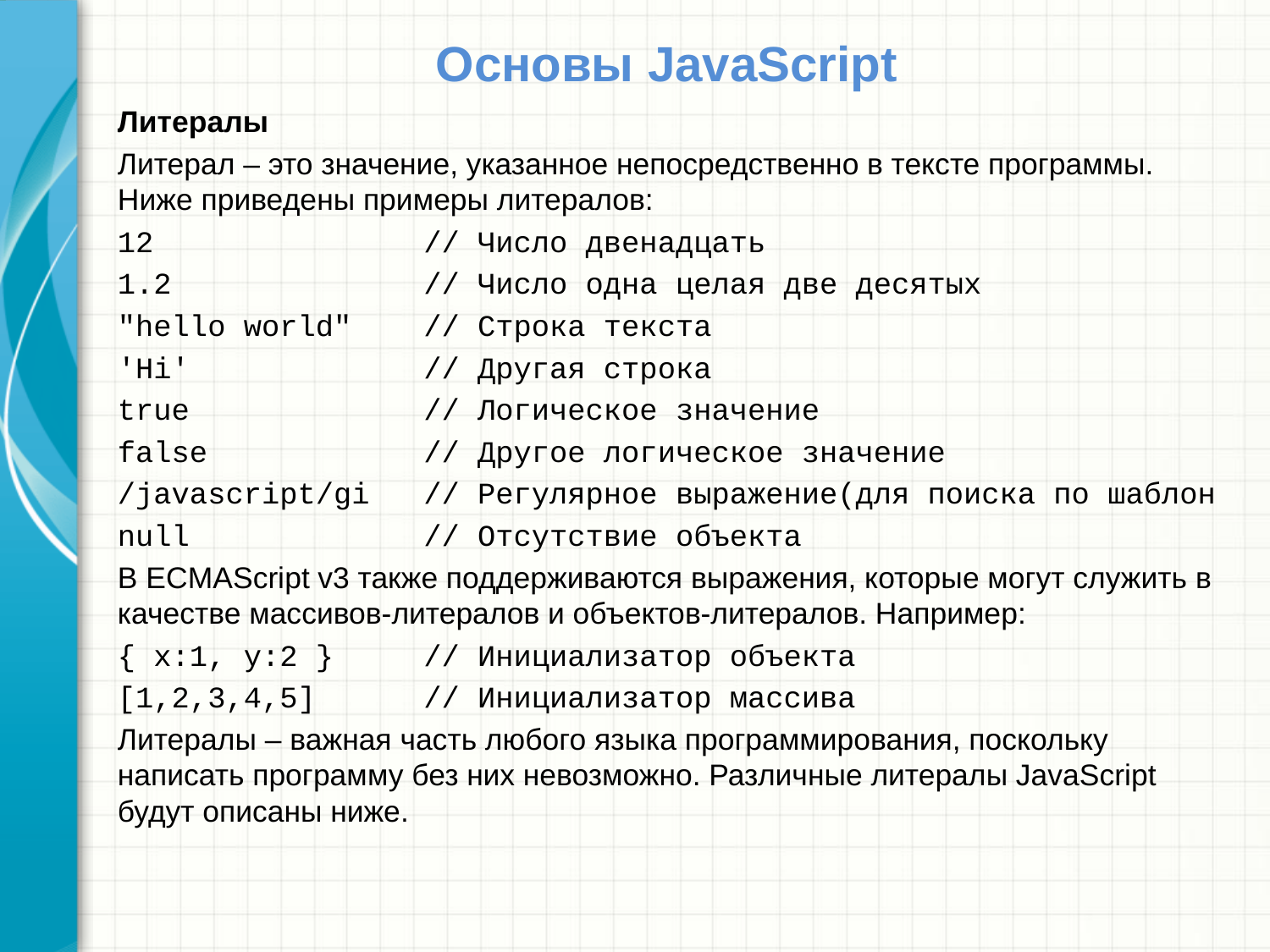

# Основы JavaScript
Литералы
Литерал – это значение, указанное непосредственно в тексте программы. Ниже приведены примеры литералов:
12               // Число двенадцать
1.2              // Число одна целая две десятых
"hello world"    // Строка текста
'Hi'             // Другая строка
true             // Логическое значение
false            // Другое логическое значение
/javascript/gi   // Регулярное выражение(для поиска по шаблон
null             // Отсутствие объекта
В ECMAScript v3 также поддерживаются выражения, которые могут служить в качестве массивов-литералов и объектов-литералов. Например:
{ x:1, y:2 }     // Инициализатор объекта
[1,2,3,4,5]      // Инициализатор массива
Литералы – важная часть любого языка программирования, поскольку написать программу без них невозможно. Различные литералы JavaScript будут описаны ниже.